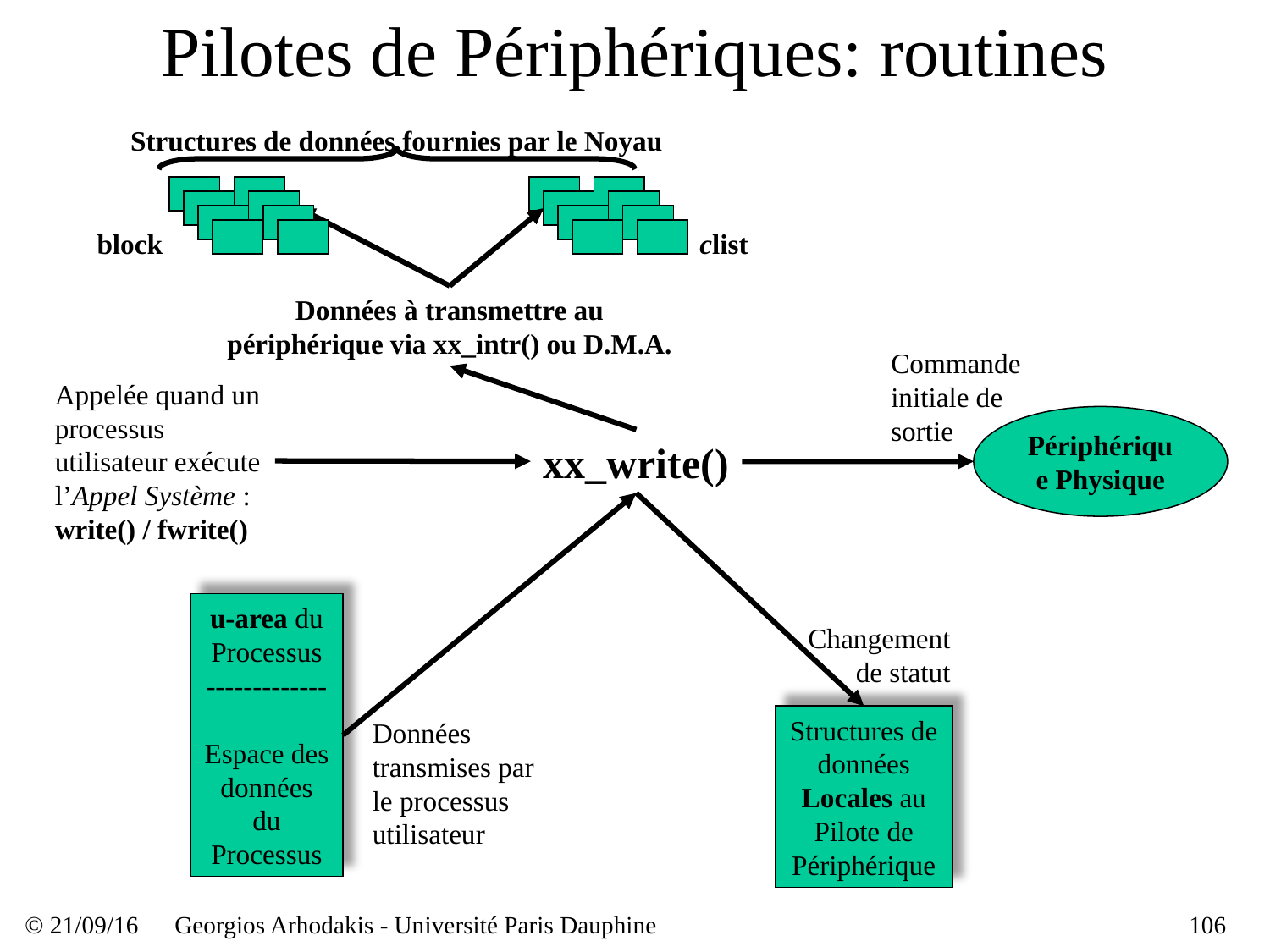

# Pilotes de Périphériques: routines
Structures de données fournies par le Noyau

block
clist
Données à transmettre au périphérique via xx_intr() ou D.M.A.
Commande initiale de sortie
Appelée quand un processus utilisateur exécute l’Appel Système : write() / fwrite()
Périphérique Physique
xx_write()
u-area du Processus
-------------

Espace des données du Processus
Changement
de statut
Structures de données Locales au Pilote de Périphérique
Données transmises par le processus utilisateur
© 21/09/16
Georgios Arhodakis - Université Paris Dauphine
106